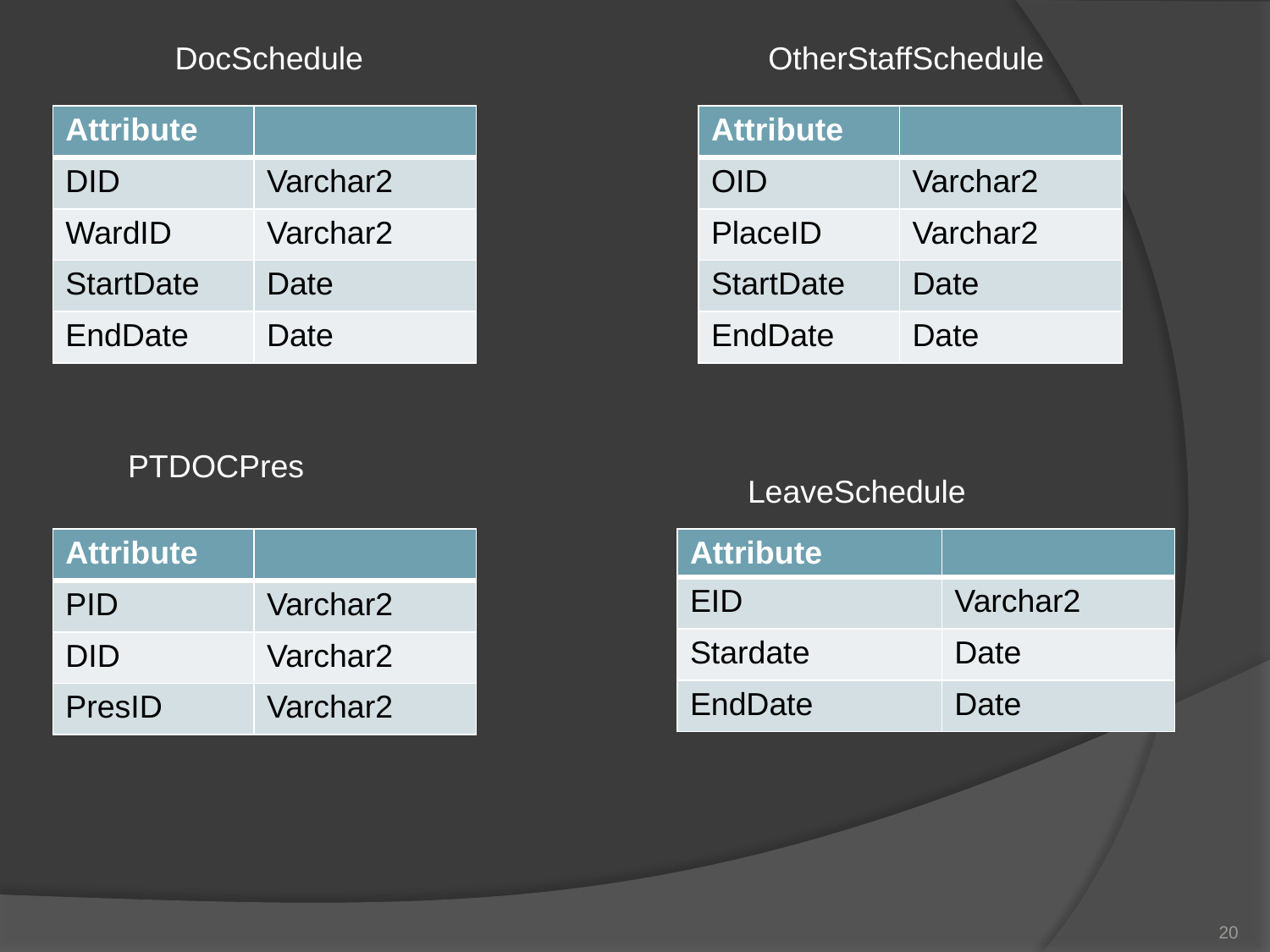

DocSchedule
OtherStaffSchedule
| Attribute |  |
| --- | --- |
| DID | Varchar2 |
| WardID | Varchar2 |
| StartDate | Date |
| EndDate | Date |
| Attribute |  |
| --- | --- |
| OID | Varchar2 |
| PlaceID | Varchar2 |
| StartDate | Date |
| EndDate | Date |
PTDOCPres
LeaveSchedule
| Attribute |  |
| --- | --- |
| PID | Varchar2 |
| DID | Varchar2 |
| PresID | Varchar2 |
| Attribute |  |
| --- | --- |
| EID | Varchar2 |
| Stardate | Date |
| EndDate | Date |
20